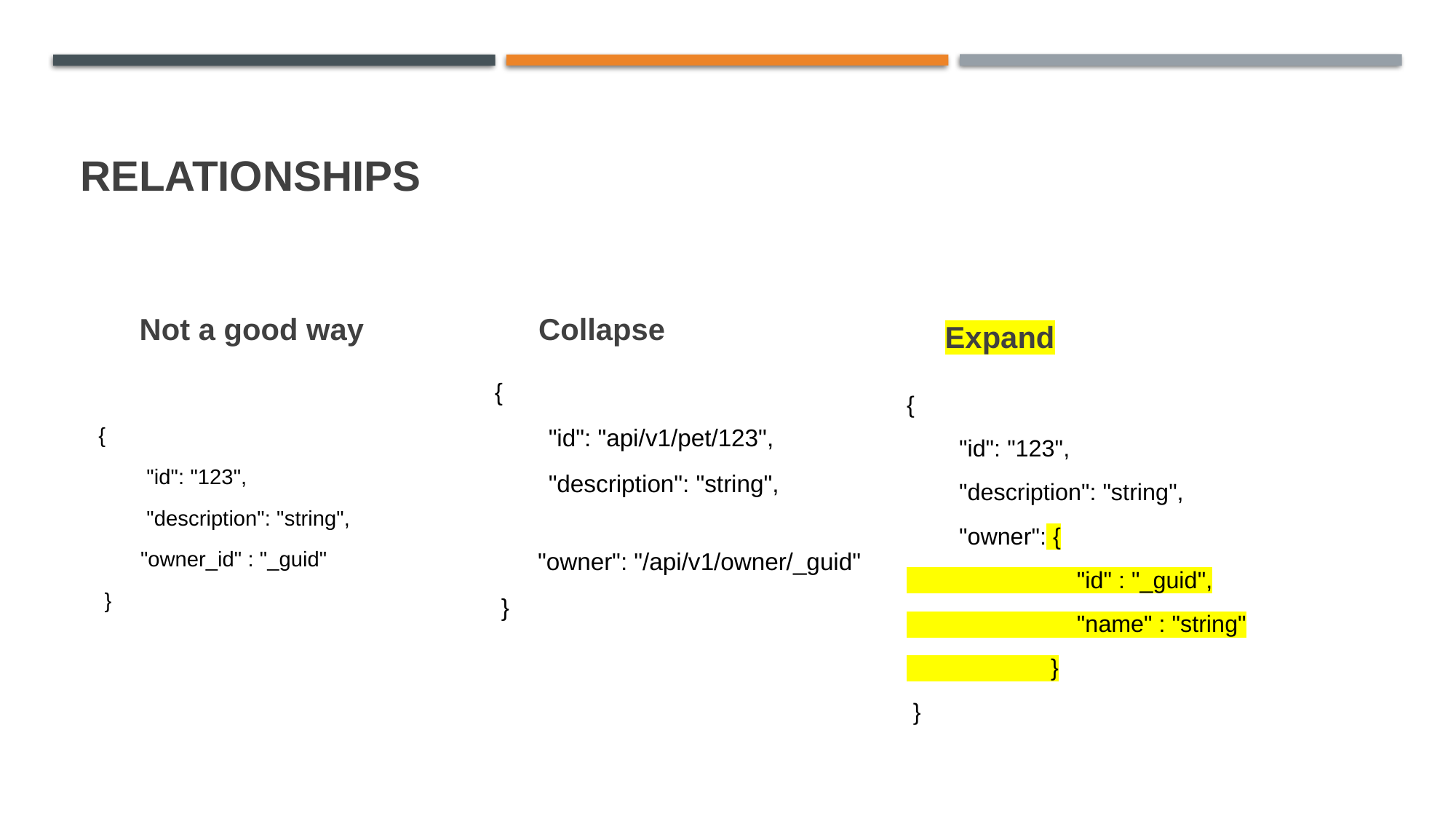

# Relationships
Not a good way
Collapse
Expand

{
        "id": "123",
        "description": "string",
       "owner_id" : "_guid"
 }

{
        "id": "api/v1/pet/123",
        "description": "string",
       "owner": "/api/v1/owner/_guid"
 }
{
        "id": "123",
        "description": "string",
        "owner": {
                          "id" : "_guid",
                          "name" : "string"
                      }
 }